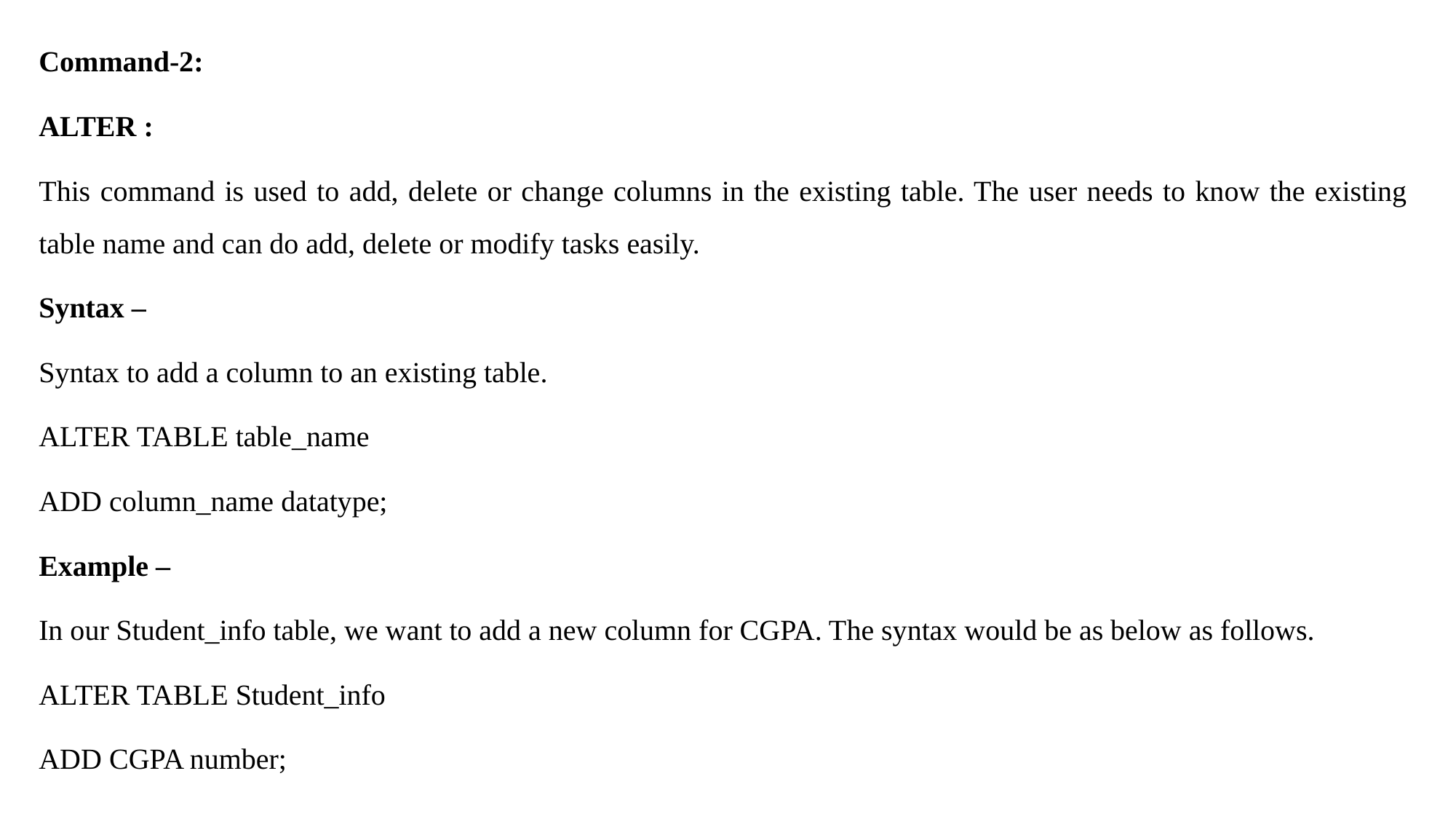

Command-2:
ALTER :
This command is used to add, delete or change columns in the existing table. The user needs to know the existing table name and can do add, delete or modify tasks easily.
Syntax –
Syntax to add a column to an existing table.
ALTER TABLE table_name
ADD column_name datatype;
Example –
In our Student_info table, we want to add a new column for CGPA. The syntax would be as below as follows.
ALTER TABLE Student_info
ADD CGPA number;